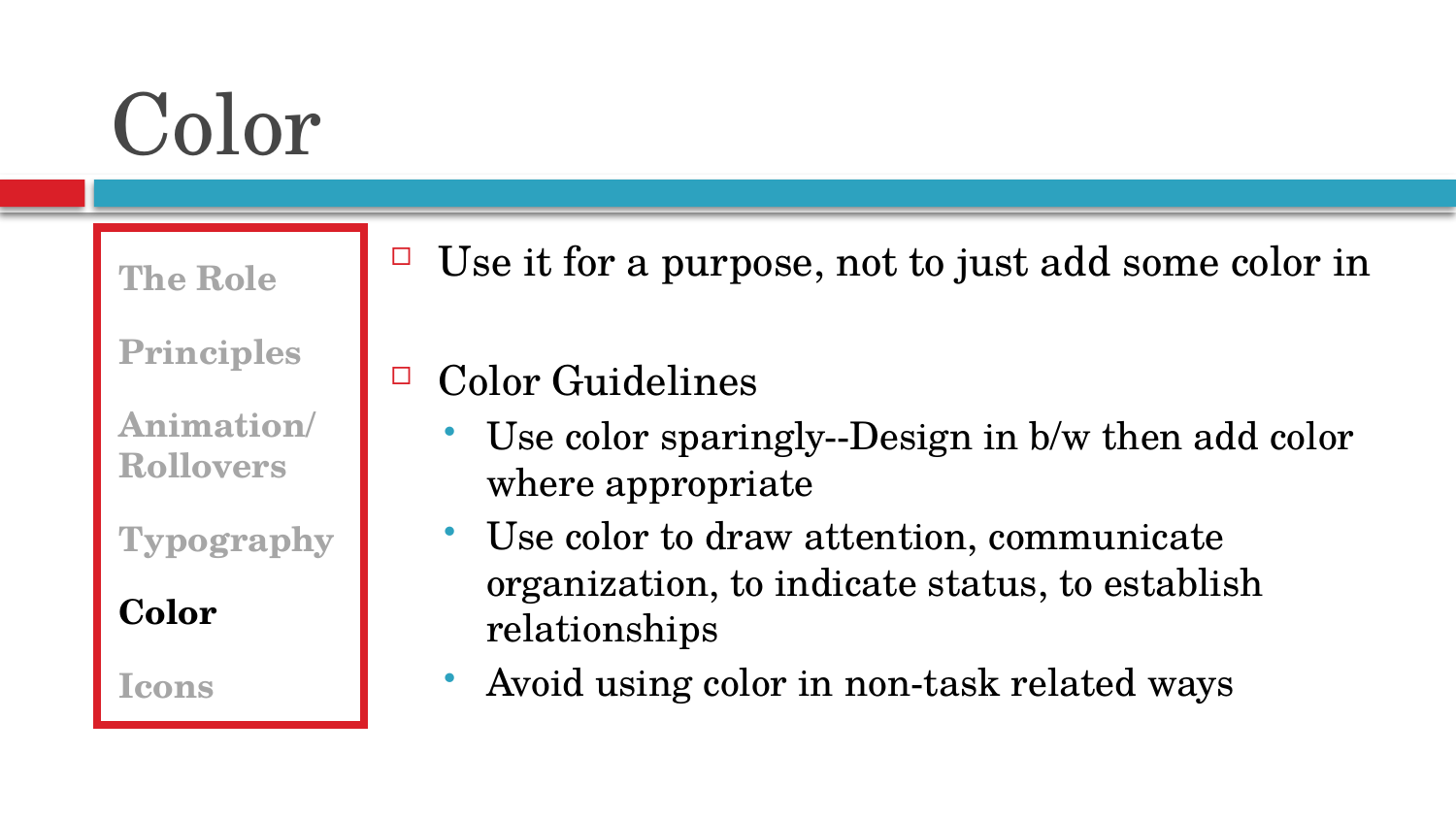

# Color
The Role
Principles
Animation/Rollovers
Typography
Color
Icons
Use it for a purpose, not to just add some color in

Color Guidelines
Use color sparingly--Design in b/w then add color where appropriate
Use color to draw attention, communicate organization, to indicate status, to establish relationships
Avoid using color in non-task related ways